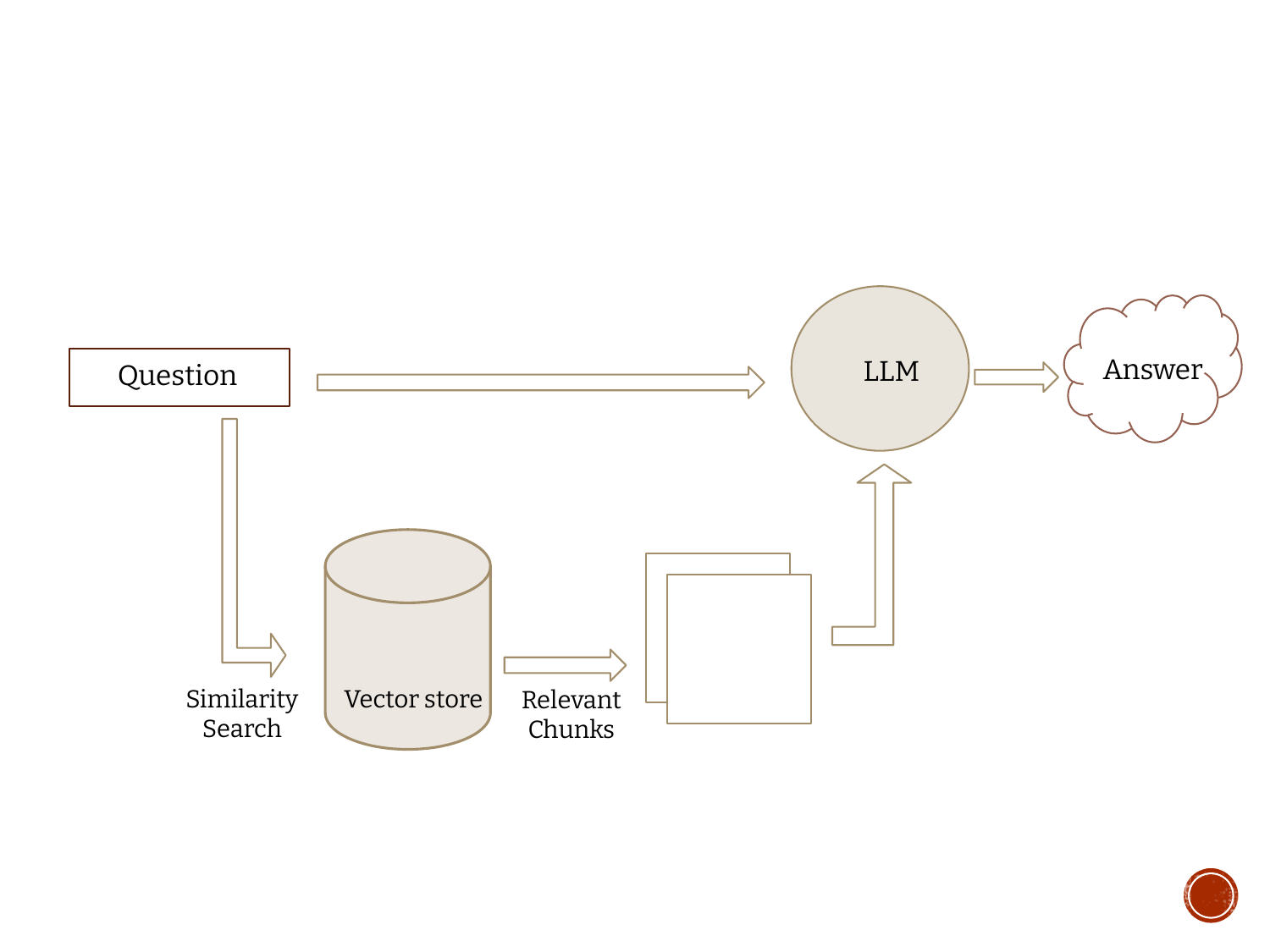

Answer
LLM

Question

Similarity Search

Vector store

Relevant Chunks